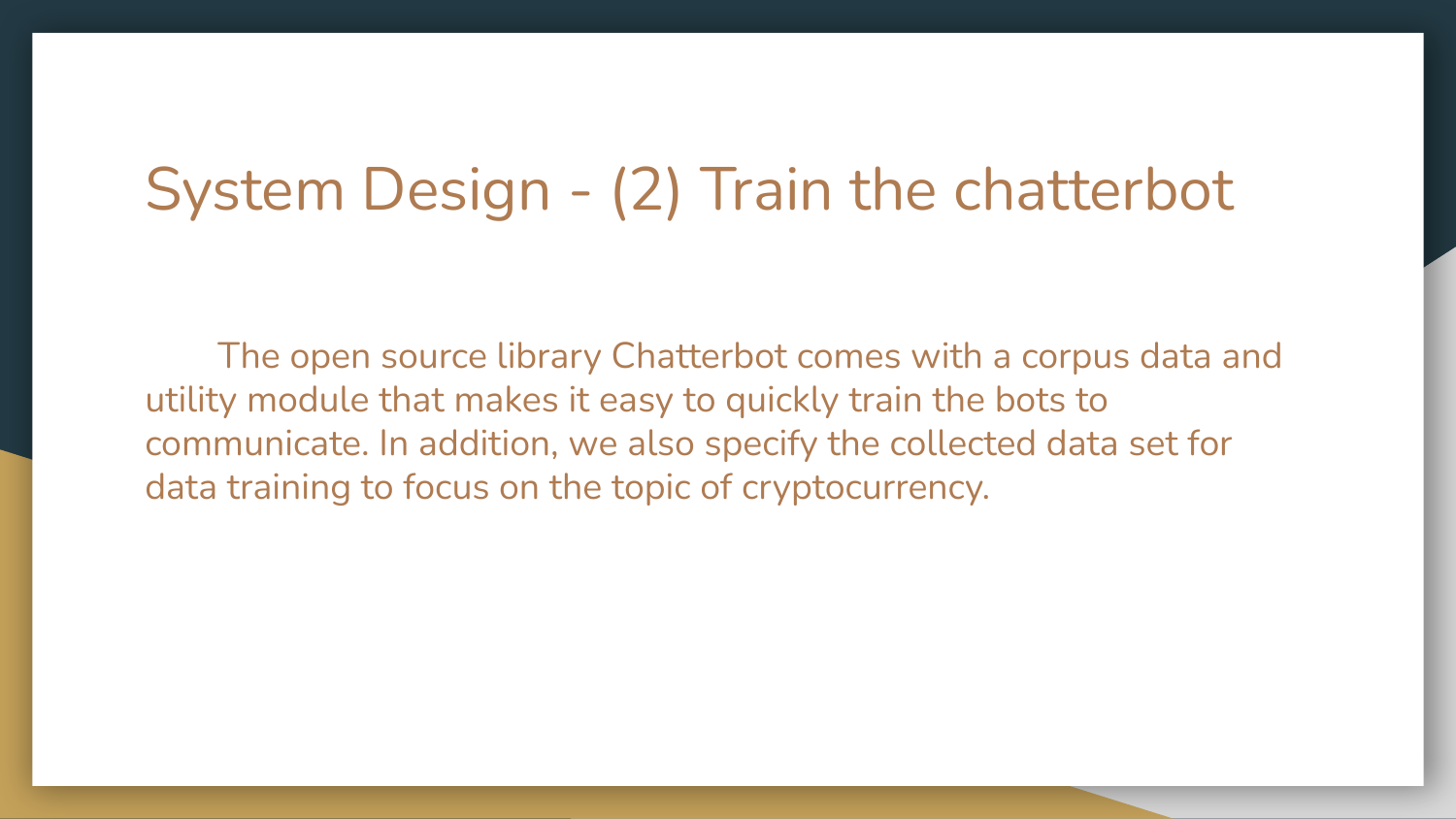

# System Design - (2) Train the chatterbot
The open source library Chatterbot comes with a corpus data and utility module that makes it easy to quickly train the bots to communicate. In addition, we also specify the collected data set for data training to focus on the topic of cryptocurrency.